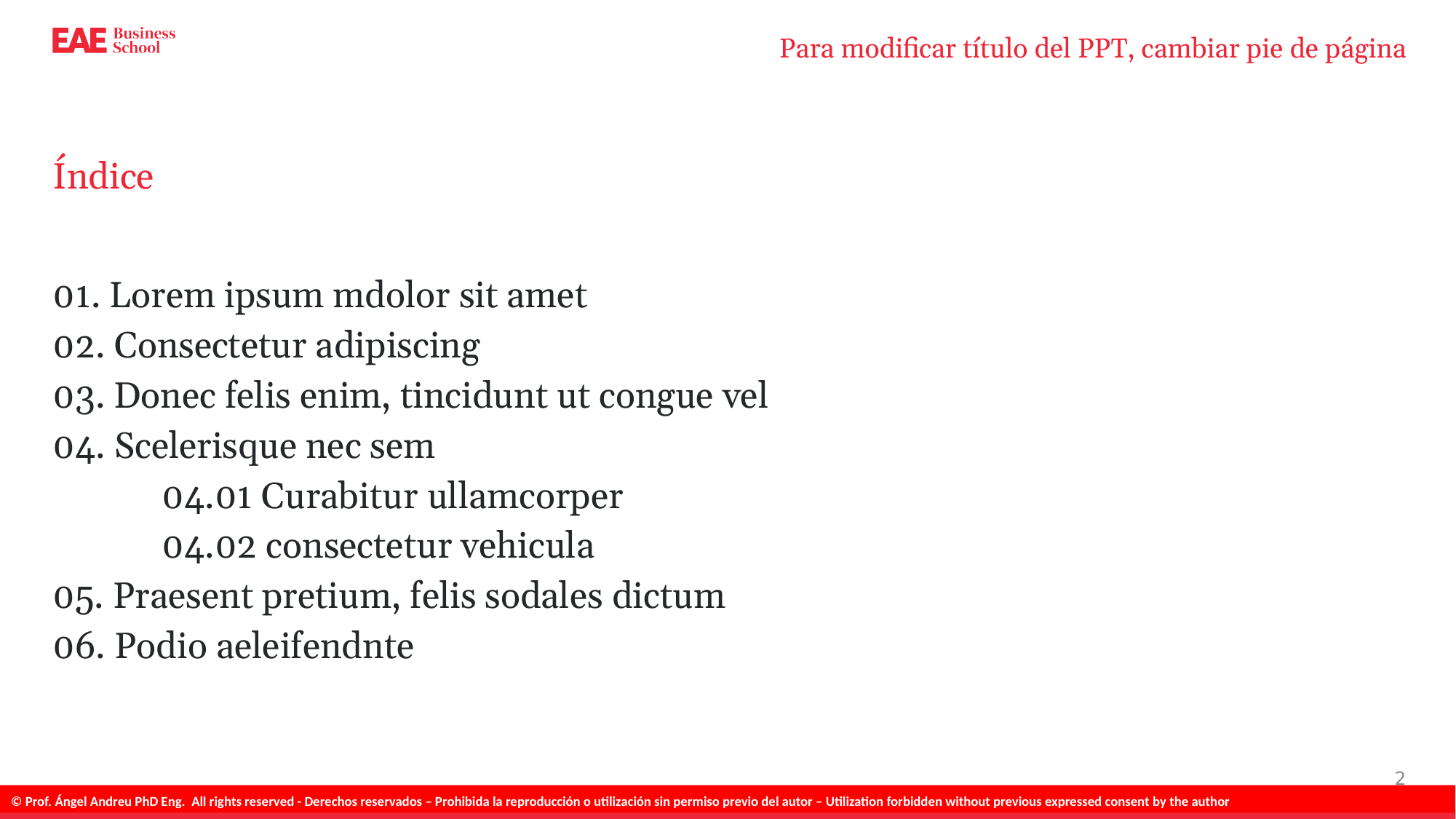

Para modificar título del PPT, cambiar pie de página
# Índice
01. Lorem ipsum mdolor sit amet
02. Consectetur adipiscing
03. Donec felis enim, tincidunt ut congue vel
04. Scelerisque nec sem
	04.01 Curabitur ullamcorper
	04.02 consectetur vehicula
05. Praesent pretium, felis sodales dictum
06. Podio aeleifendnte
2